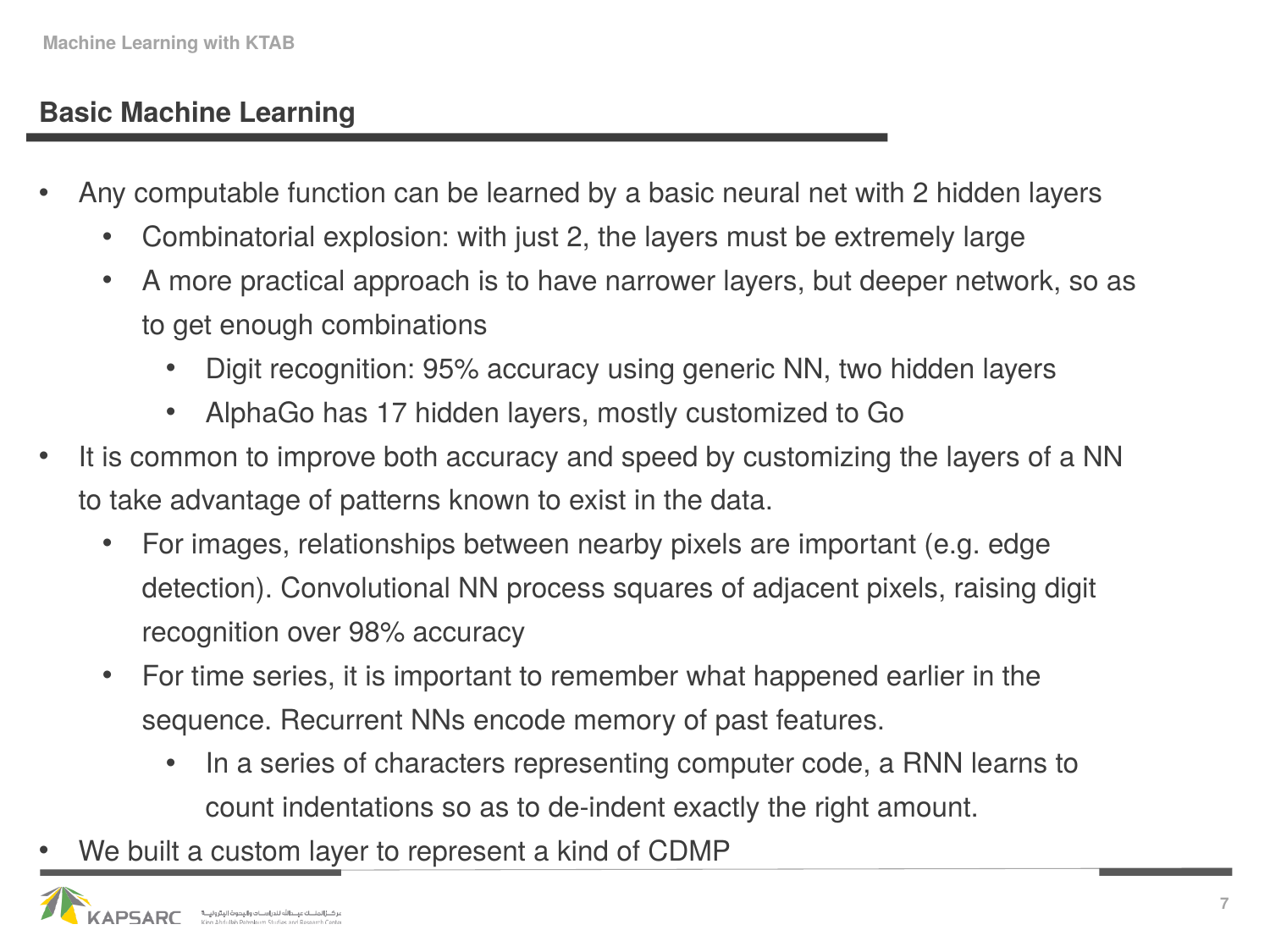

Basic Machine Learning

Any computable function can be learned by a basic neural net with 2 hidden layers
Combinatorial explosion: with just 2, the layers must be extremely large
A more practical approach is to have narrower layers, but deeper network, so as to get enough combinations
Digit recognition: 95% accuracy using generic NN, two hidden layers
AlphaGo has 17 hidden layers, mostly customized to Go
It is common to improve both accuracy and speed by customizing the layers of a NN to take advantage of patterns known to exist in the data.
For images, relationships between nearby pixels are important (e.g. edge detection). Convolutional NN process squares of adjacent pixels, raising digit recognition over 98% accuracy
For time series, it is important to remember what happened earlier in the sequence. Recurrent NNs encode memory of past features.
In a series of characters representing computer code, a RNN learns to count indentations so as to de-indent exactly the right amount.
We built a custom layer to represent a kind of CDMP